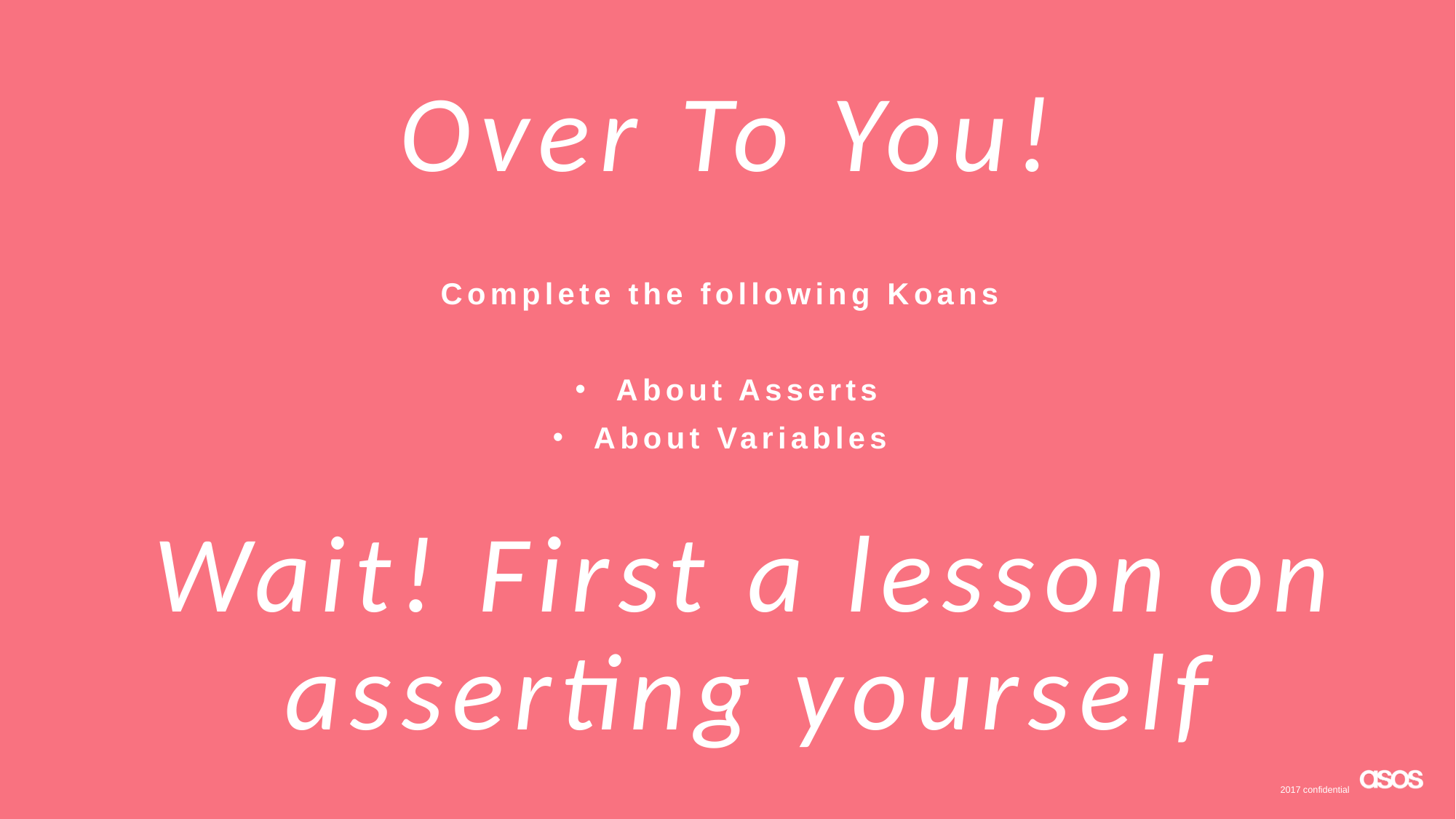

Over To You!
Complete the following Koans

About Asserts
About Variables
Wait! First a lesson on asserting yourself